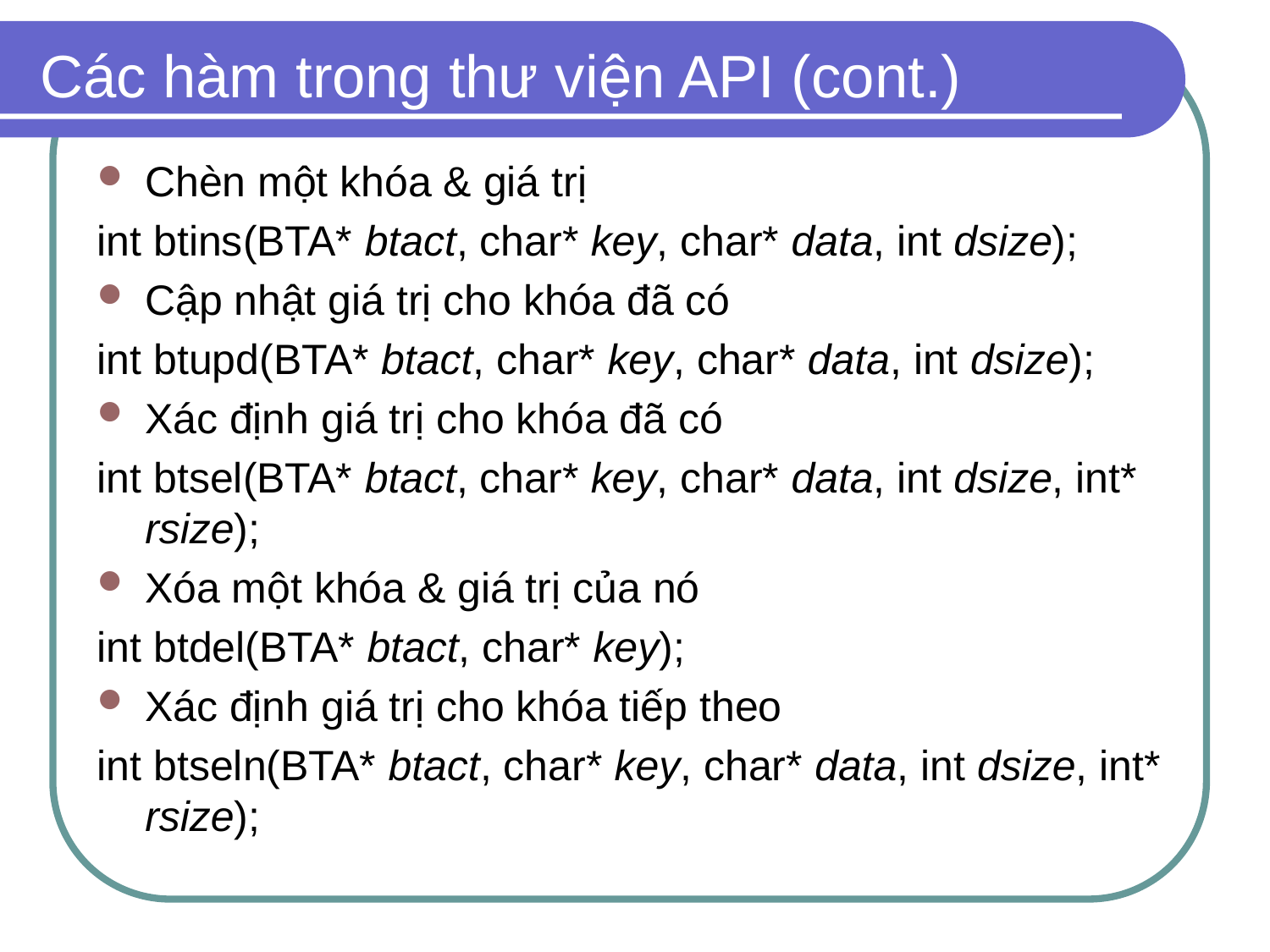

# Các hàm trong thư viện API (cont.)
Chèn một khóa & giá trị
int btins(BTA* btact, char* key, char* data, int dsize);
Cập nhật giá trị cho khóa đã có
int btupd(BTA* btact, char* key, char* data, int dsize);
Xác định giá trị cho khóa đã có
int btsel(BTA* btact, char* key, char* data, int dsize, int* rsize);
Xóa một khóa & giá trị của nó
int btdel(BTA* btact, char* key);
Xác định giá trị cho khóa tiếp theo
int btseln(BTA* btact, char* key, char* data, int dsize, int* rsize);